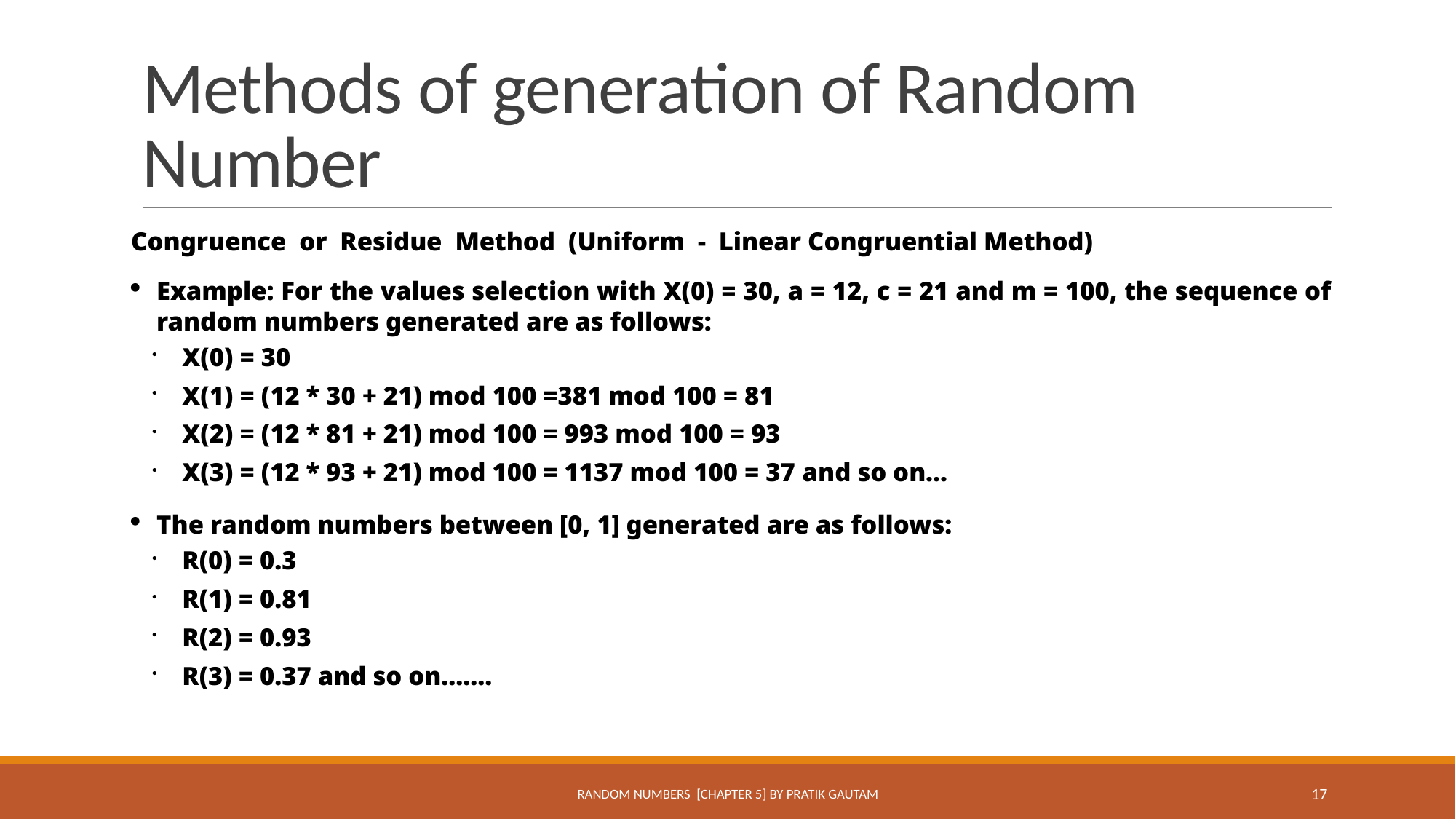

# Methods of generation of Random Number
Congruence  or  Residue  Method  (Uniform  -  Linear Congruential Method)
Example: For the values selection with X(0) = 30, a = 12, c = 21 and m = 100, the sequence of random numbers generated are as follows:
X(0) = 30
X(1) = (12 * 30 + 21) mod 100 =381 mod 100 = 81
X(2) = (12 * 81 + 21) mod 100 = 993 mod 100 = 93
X(3) = (12 * 93 + 21) mod 100 = 1137 mod 100 = 37 and so on…
The random numbers between [0, 1] generated are as follows:
R(0) = 0.3
R(1) = 0.81
R(2) = 0.93
R(3) = 0.37 and so on…….
Random Numbers  [Chapter 5] By Pratik Gautam
17